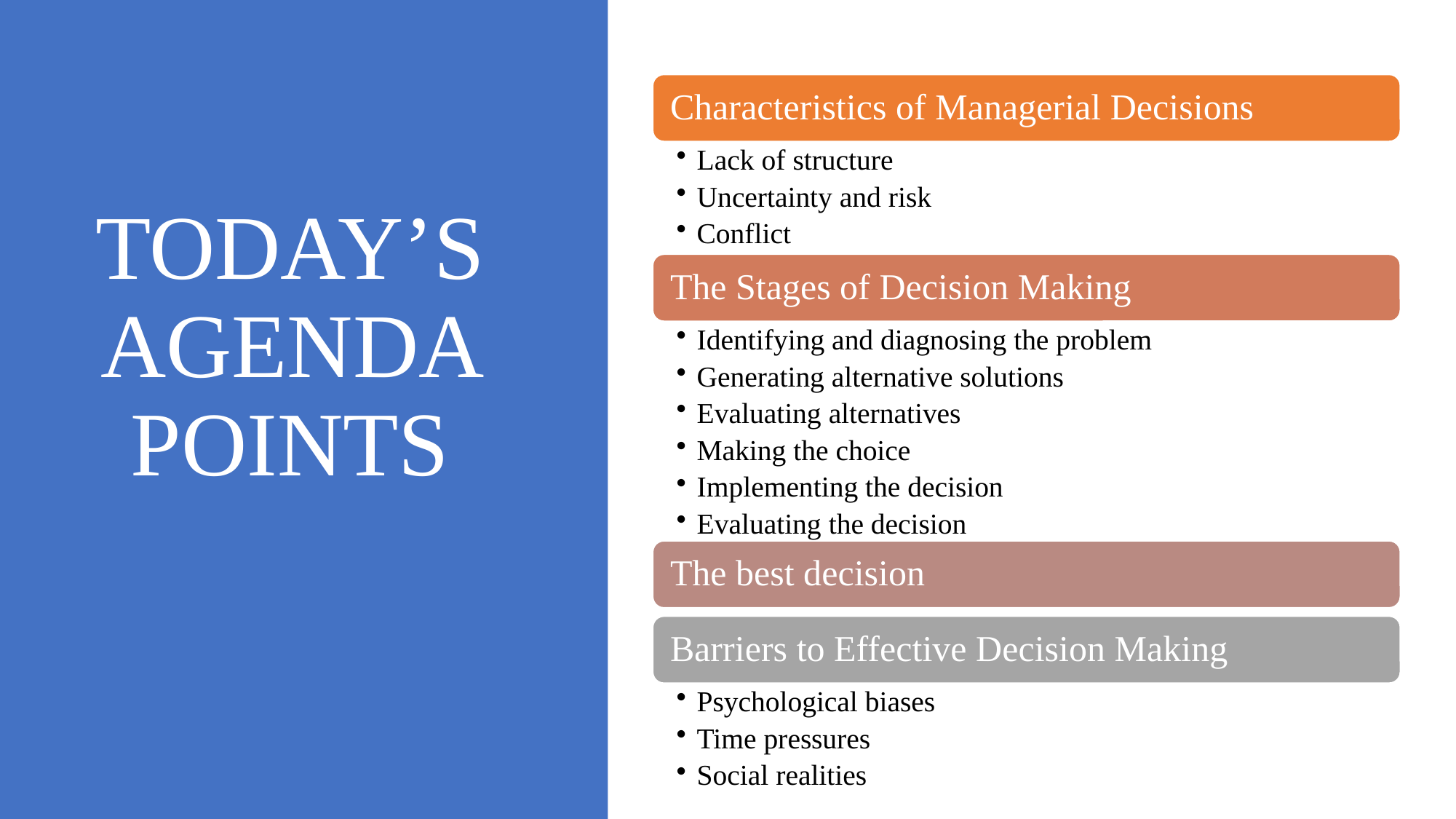

# TODAY’S AGENDA POINTS
Characteristics of Managerial Decisions
Lack of structure
Uncertainty and risk
Conflict
The Stages of Decision Making
Identifying and diagnosing the problem
Generating alternative solutions
Evaluating alternatives
Making the choice
Implementing the decision
Evaluating the decision
The best decision
Barriers to Effective Decision Making
Psychological biases
Time pressures
Social realities